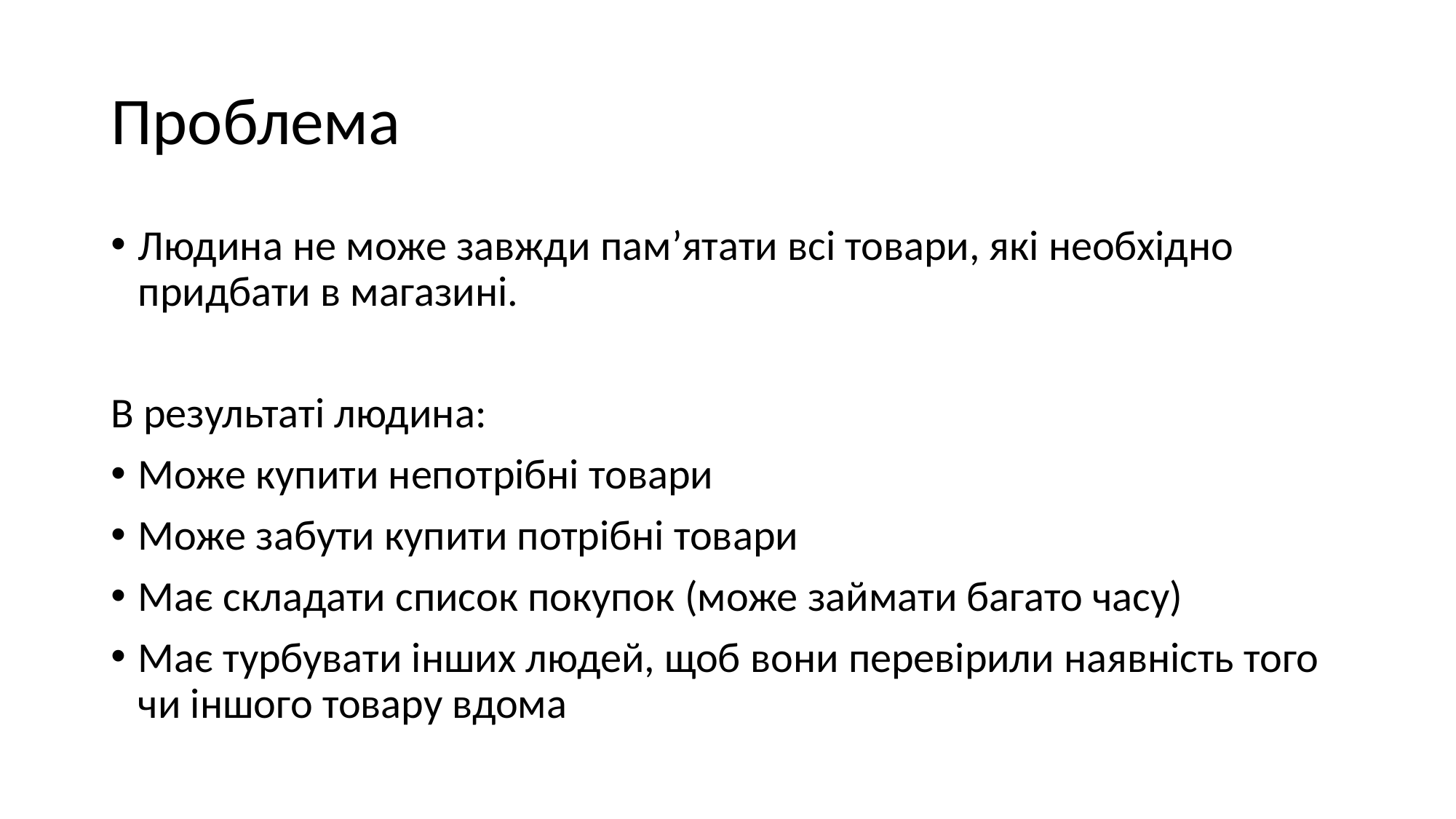

# Проблема
Людина не може завжди пам’ятати всі товари, які необхідно придбати в магазині.

В результаті людина:
Може купити непотрібні товари
Може забути купити потрібні товари
Має складати список покупок (може займати багато часу)
Має турбувати інших людей, щоб вони перевірили наявність того чи іншого товару вдома